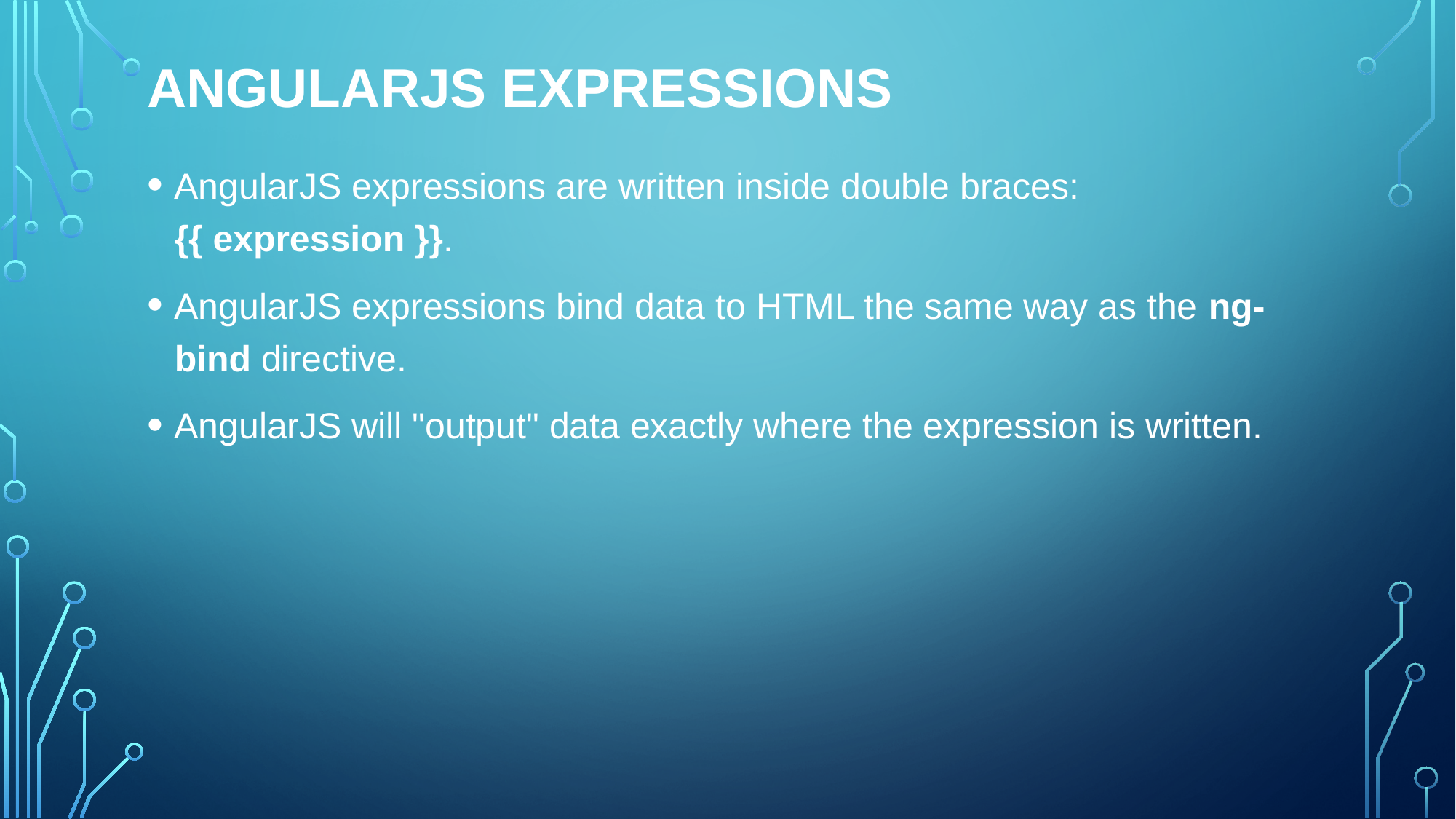

# AngularJS Expressions
AngularJS expressions are written inside double braces: {{ expression }}.
AngularJS expressions bind data to HTML the same way as the ng-bind directive.
AngularJS will "output" data exactly where the expression is written.